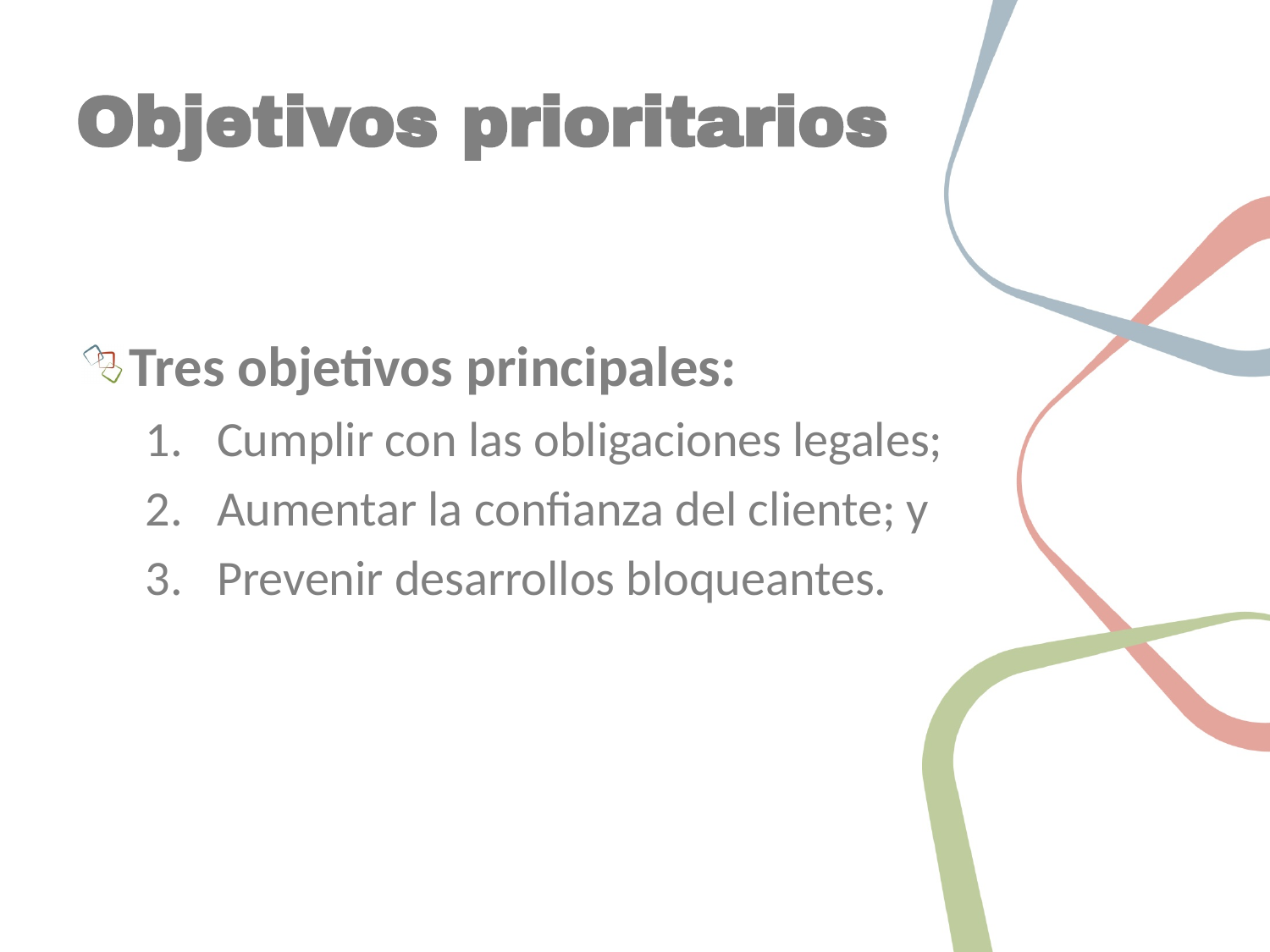

# Objetivos prioritarios
Tres objetivos principales:
Cumplir con las obligaciones legales;
Aumentar la confianza del cliente; y
Prevenir desarrollos bloqueantes.